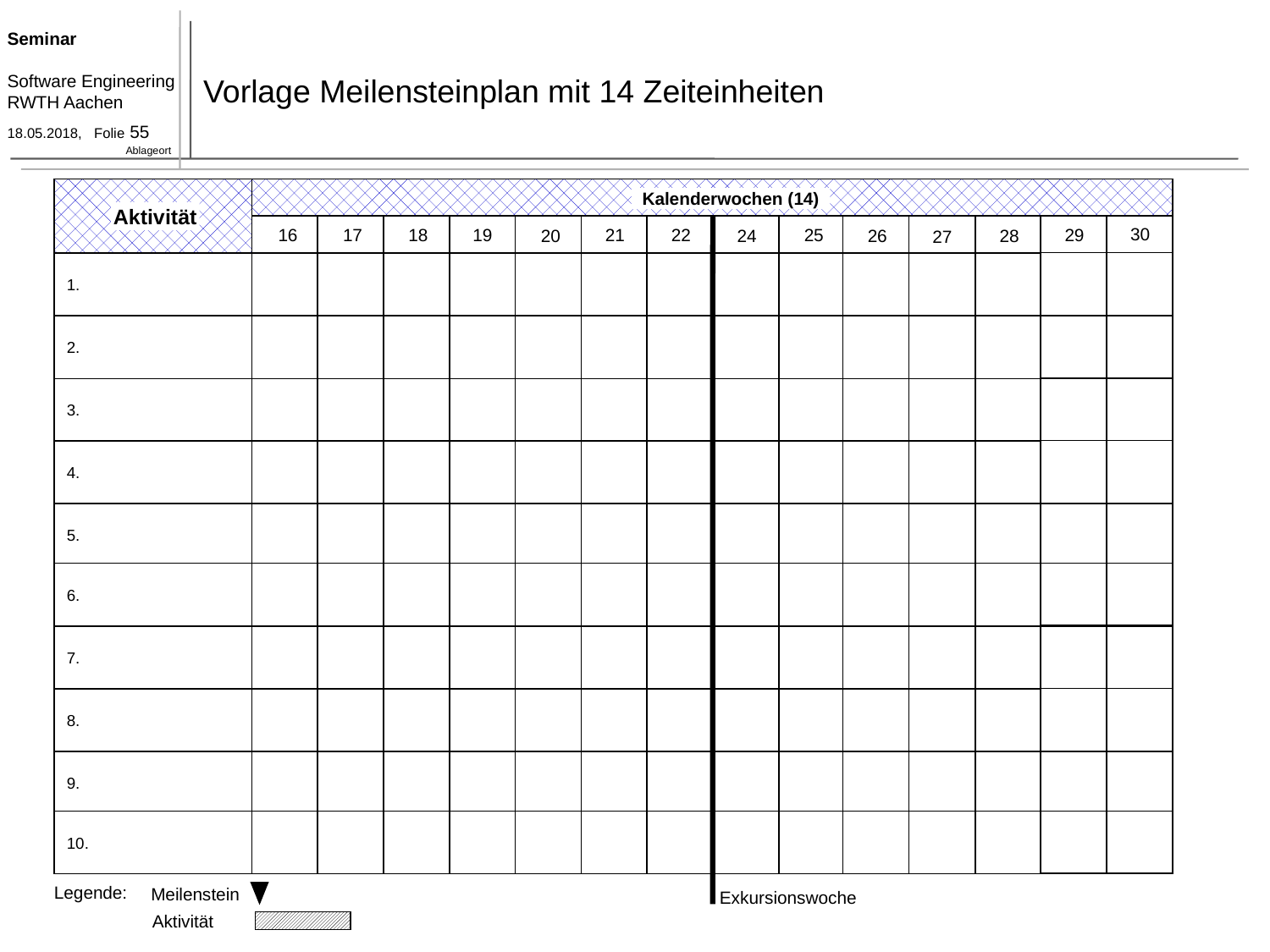

# Vorlage Meilensteinplan mit 14 Zeiteinheiten

Kalenderwochen (14)
Aktivität

30
16
18
19
25
29
22
17
21
24
28
26
20
27
1.
2.
3.
4.
5.
6.
7.

8.
9.
10.
Exkursionswoche
Legende:

Meilenstein
Aktivität